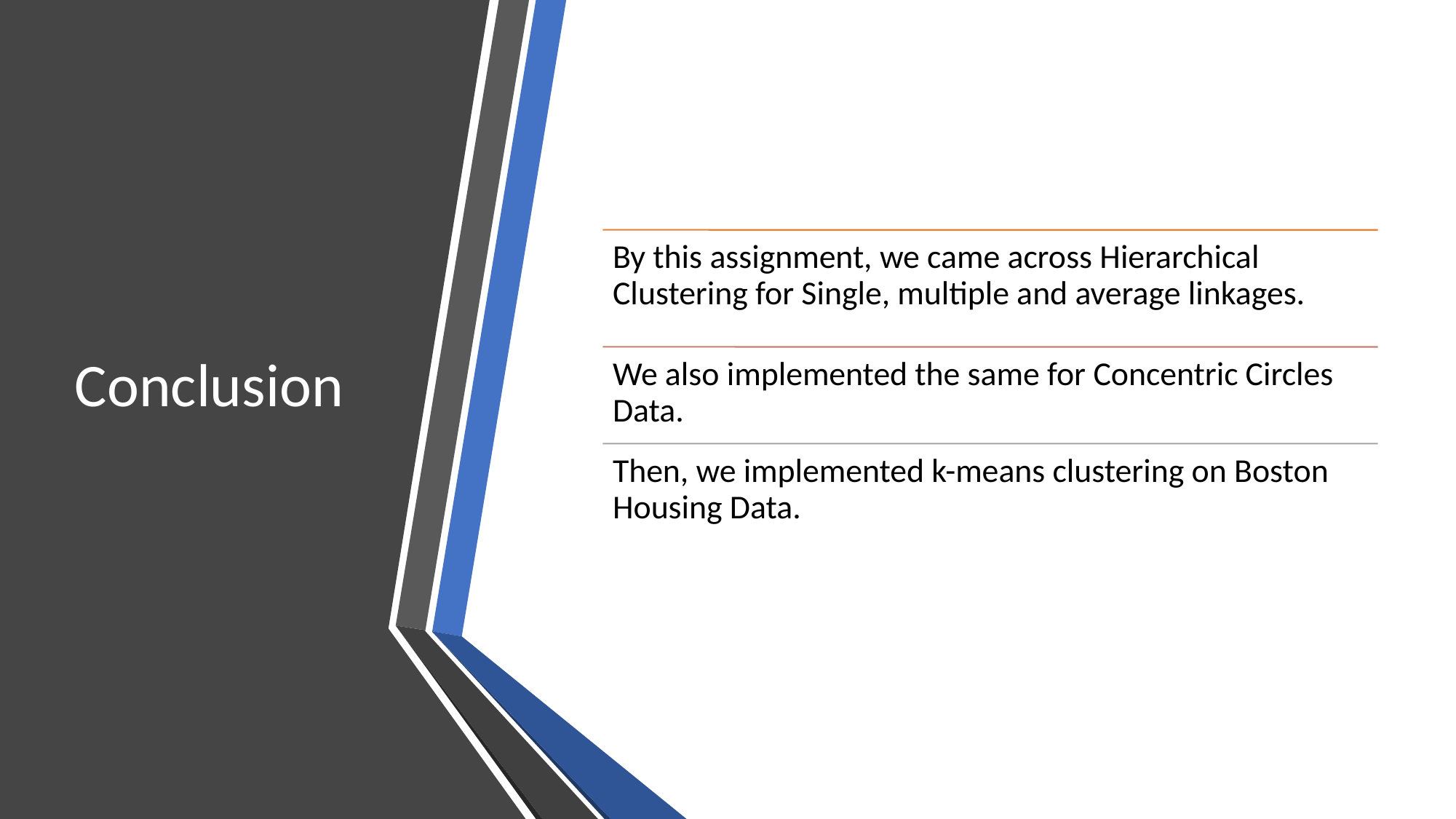

# Conclusion
By this assignment, we came across Hierarchical Clustering for Single, multiple and average linkages.
We also implemented the same for Concentric Circles Data.
Then, we implemented k-means clustering on Boston Housing Data.